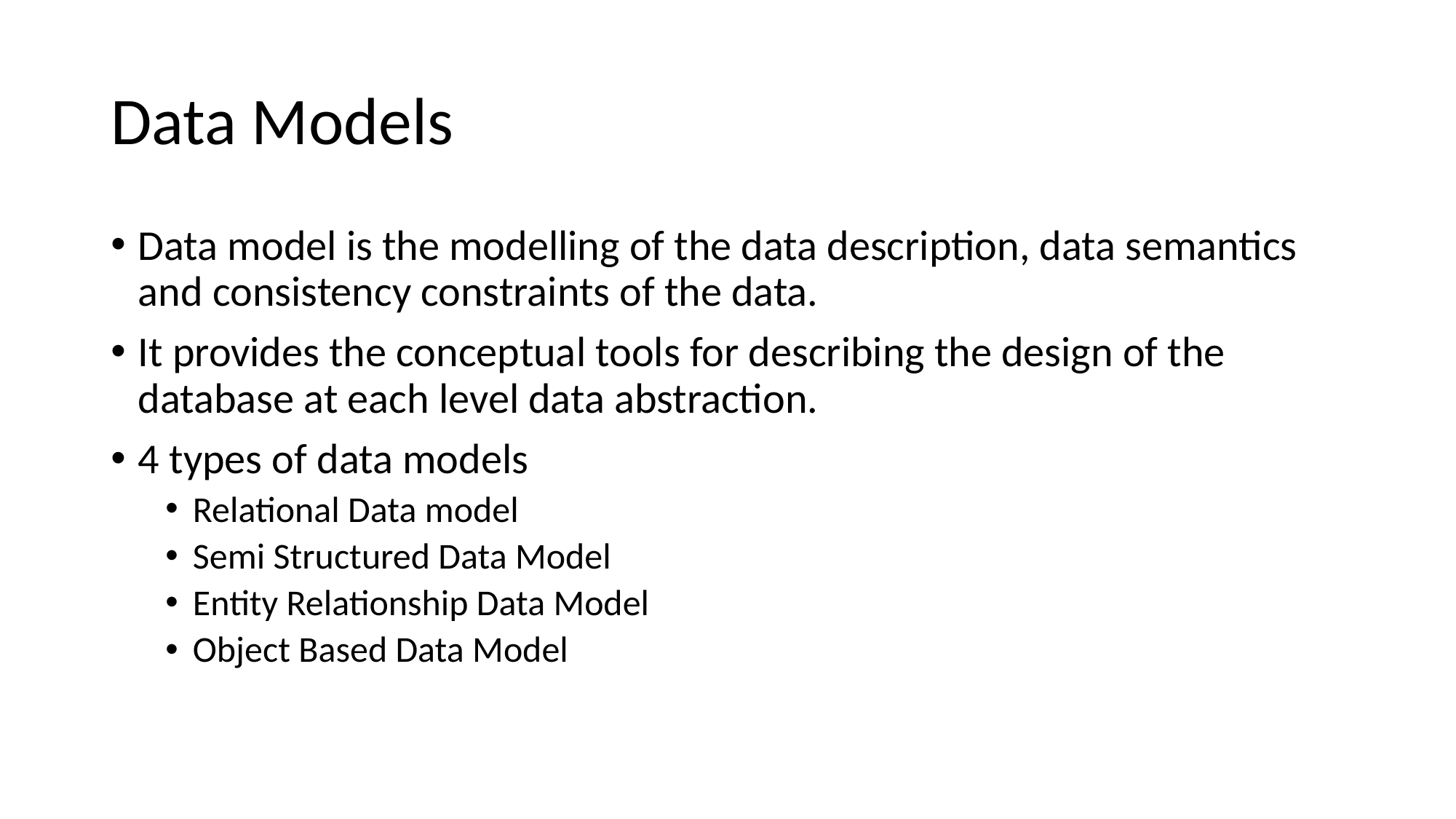

# Data Models
Data model is the modelling of the data description, data semantics and consistency constraints of the data.
It provides the conceptual tools for describing the design of the database at each level data abstraction.
4 types of data models
Relational Data model
Semi Structured Data Model
Entity Relationship Data Model
Object Based Data Model